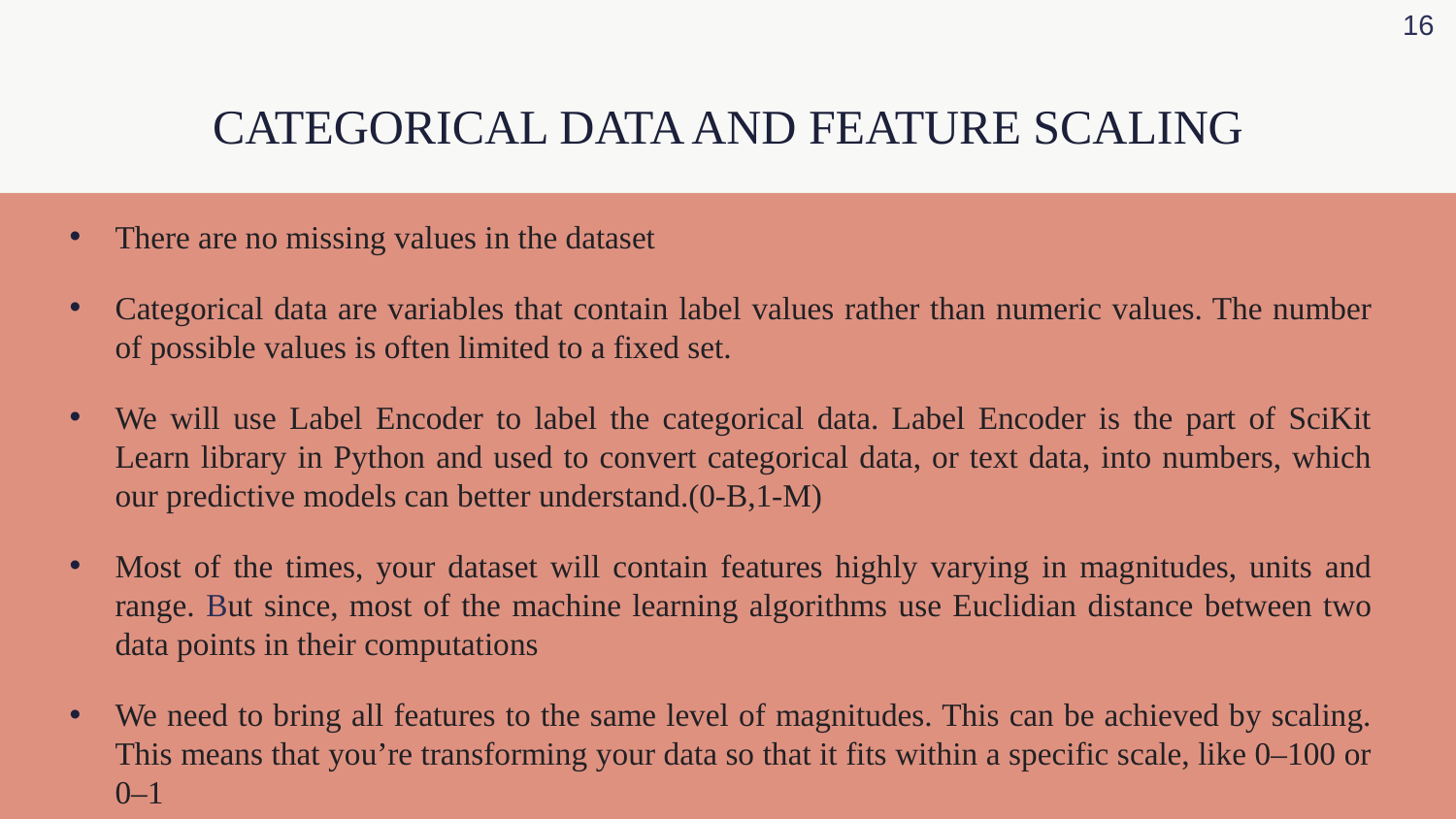

16
CATEGORICAL DATA AND FEATURE SCALING
There are no missing values in the dataset
Categorical data are variables that contain label values rather than numeric values. The number of possible values is often limited to a fixed set.
We will use Label Encoder to label the categorical data. Label Encoder is the part of SciKit Learn library in Python and used to convert categorical data, or text data, into numbers, which our predictive models can better understand.(0-B,1-M)
Most of the times, your dataset will contain features highly varying in magnitudes, units and range. But since, most of the machine learning algorithms use Euclidian distance between two data points in their computations
We need to bring all features to the same level of magnitudes. This can be achieved by scaling. This means that you’re transforming your data so that it fits within a specific scale, like 0–100 or 0–1